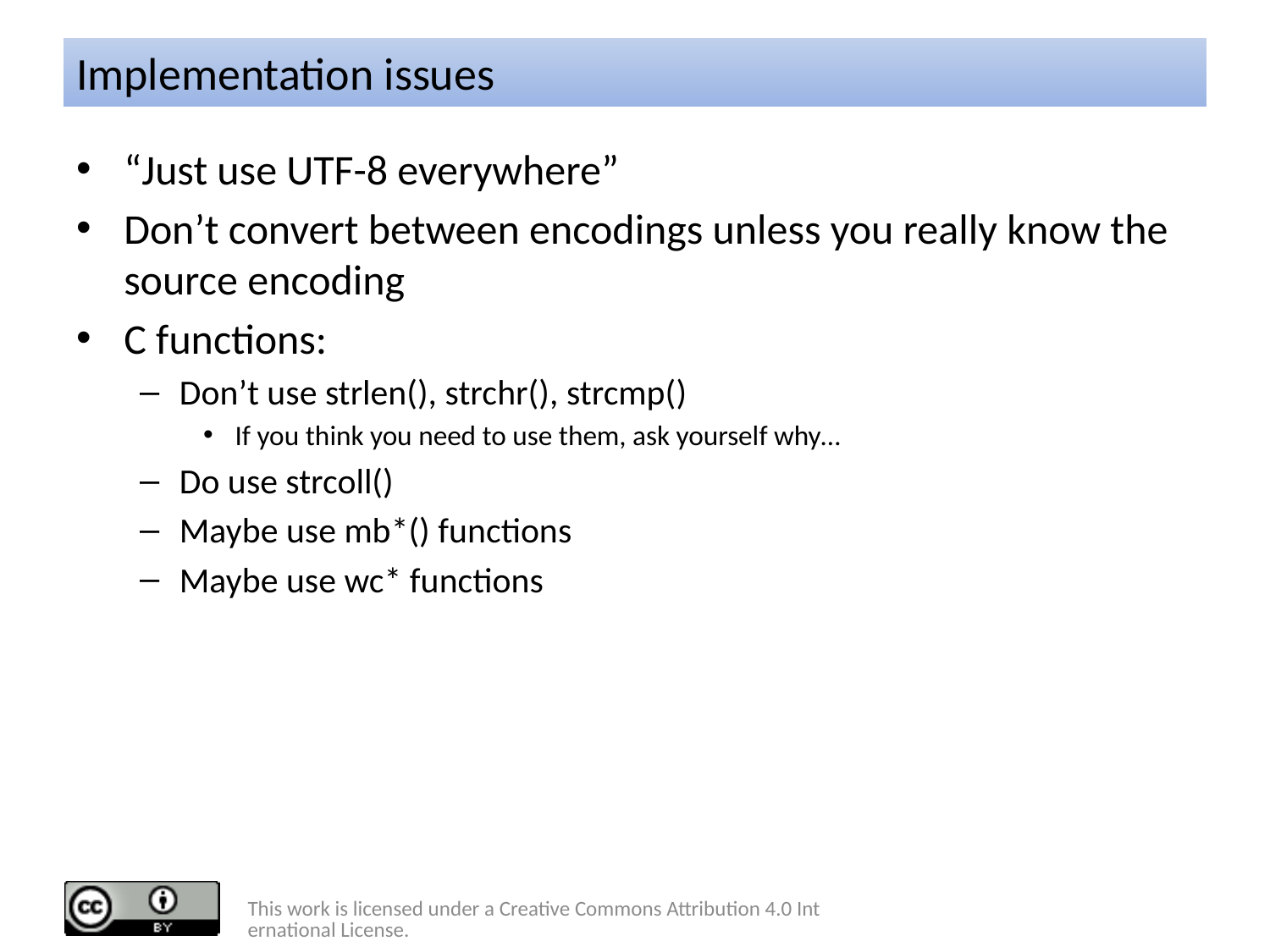

# Implementation issues
“Just use UTF-8 everywhere”
Don’t convert between encodings unless you really know the source encoding
C functions:
Don’t use strlen(), strchr(), strcmp()
If you think you need to use them, ask yourself why…
Do use strcoll()
Maybe use mb*() functions
Maybe use wc* functions
This work is licensed under a Creative Commons Attribution 4.0 International License.